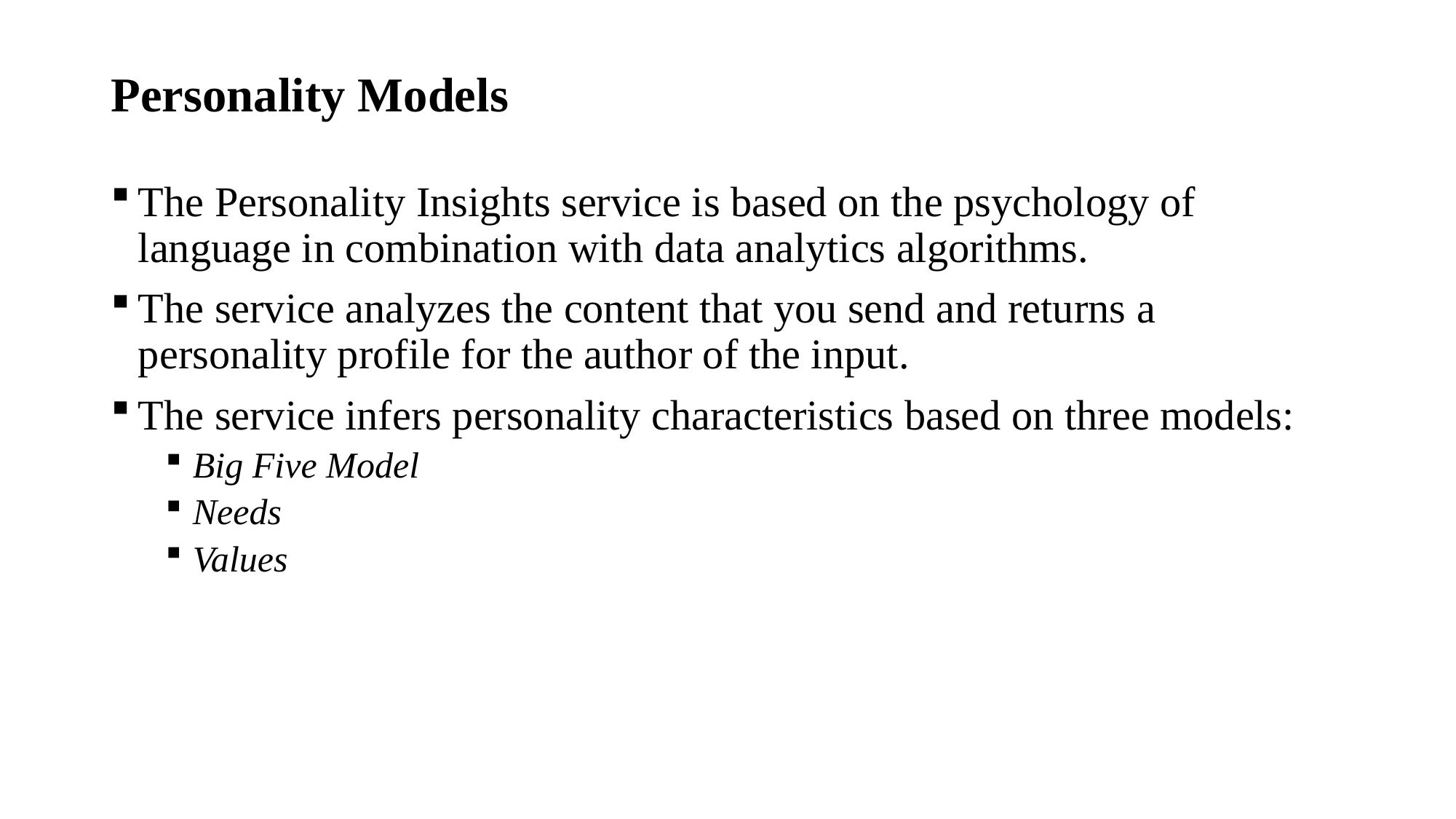

# Personality Models
The Personality Insights service is based on the psychology of language in combination with data analytics algorithms.
The service analyzes the content that you send and returns a personality profile for the author of the input.
The service infers personality characteristics based on three models:
Big Five Model
Needs
Values